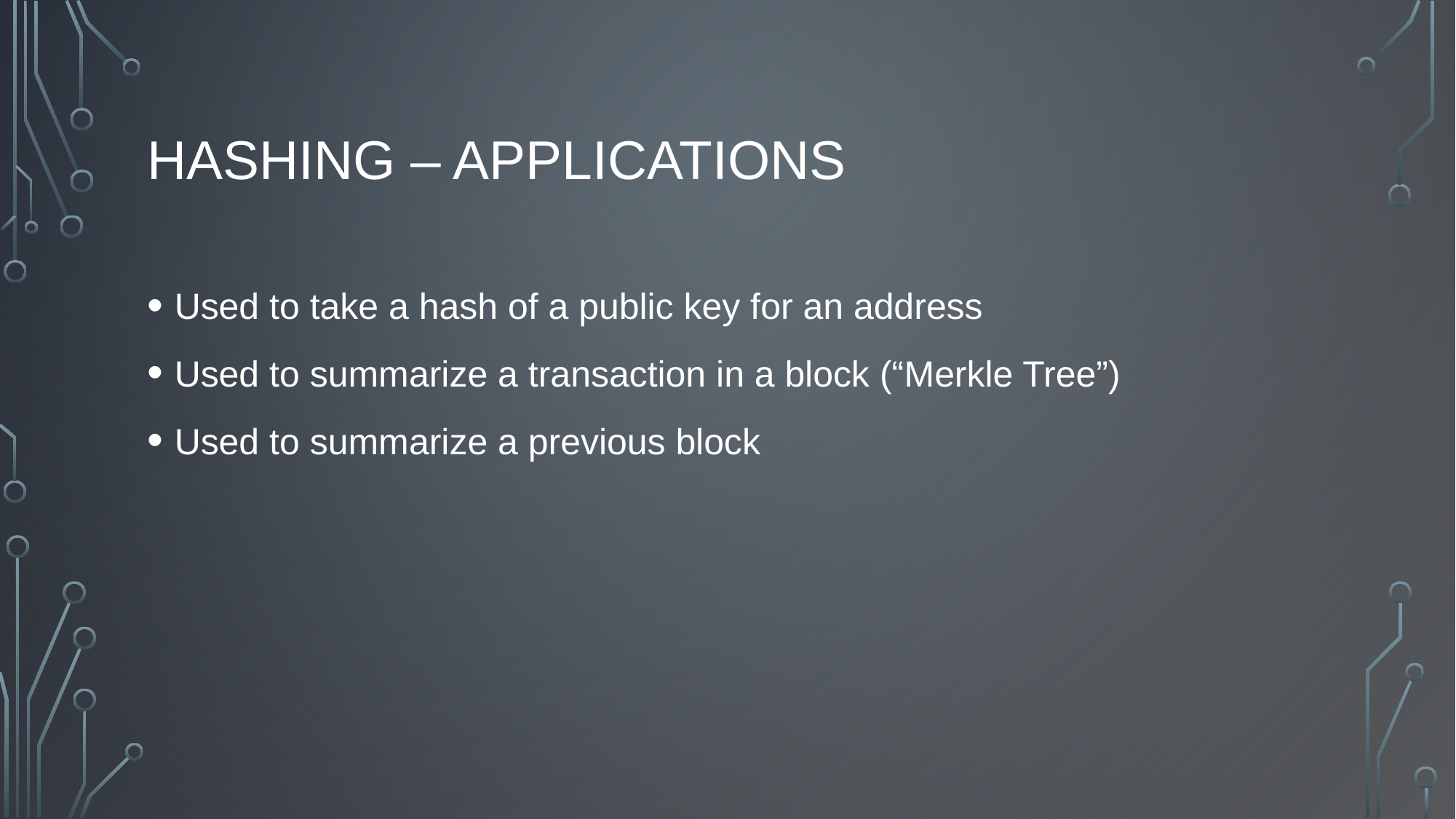

# Hashing – Applications
Used to take a hash of a public key for an address
Used to summarize a transaction in a block (“Merkle Tree”)
Used to summarize a previous block